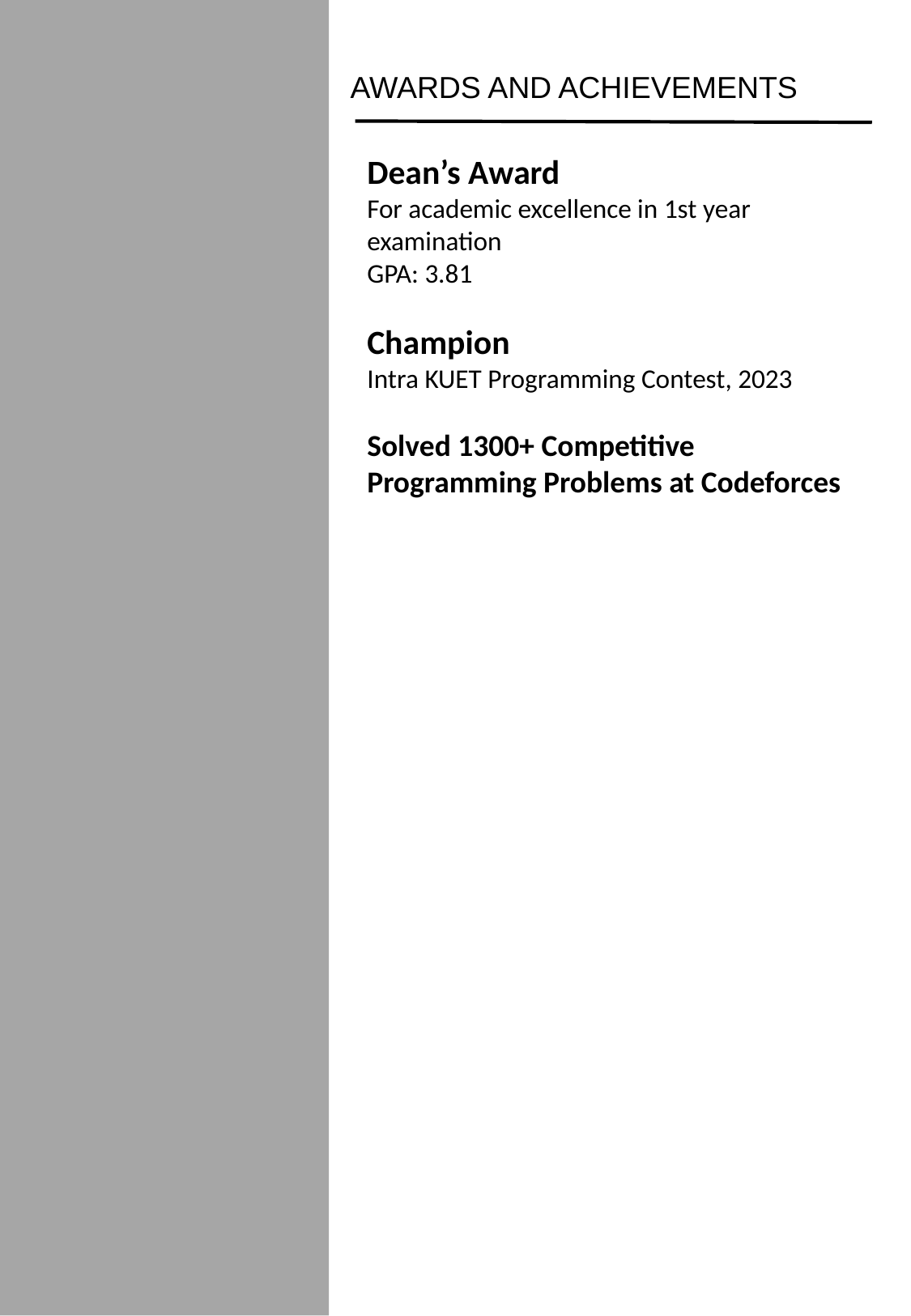

AWARDS AND ACHIEVEMENTS

Dean’s Award
For academic excellence in 1st year examination
GPA: 3.81

Champion
Intra KUET Programming Contest, 2023

Solved 1300+ Competitive Programming Problems at Codeforces